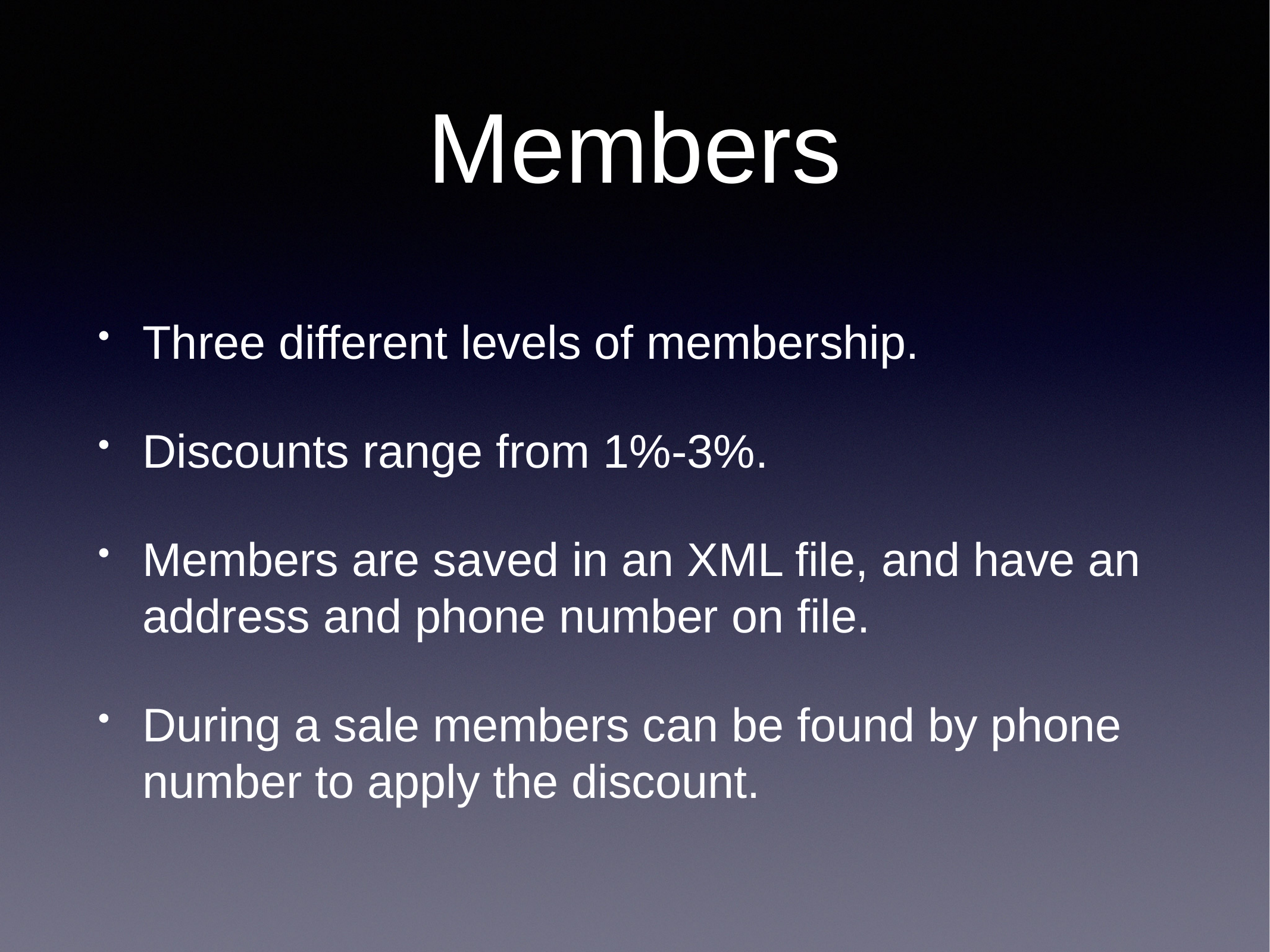

# Members
Three different levels of membership.
Discounts range from 1%-3%.
Members are saved in an XML file, and have an address and phone number on file.
During a sale members can be found by phone number to apply the discount.